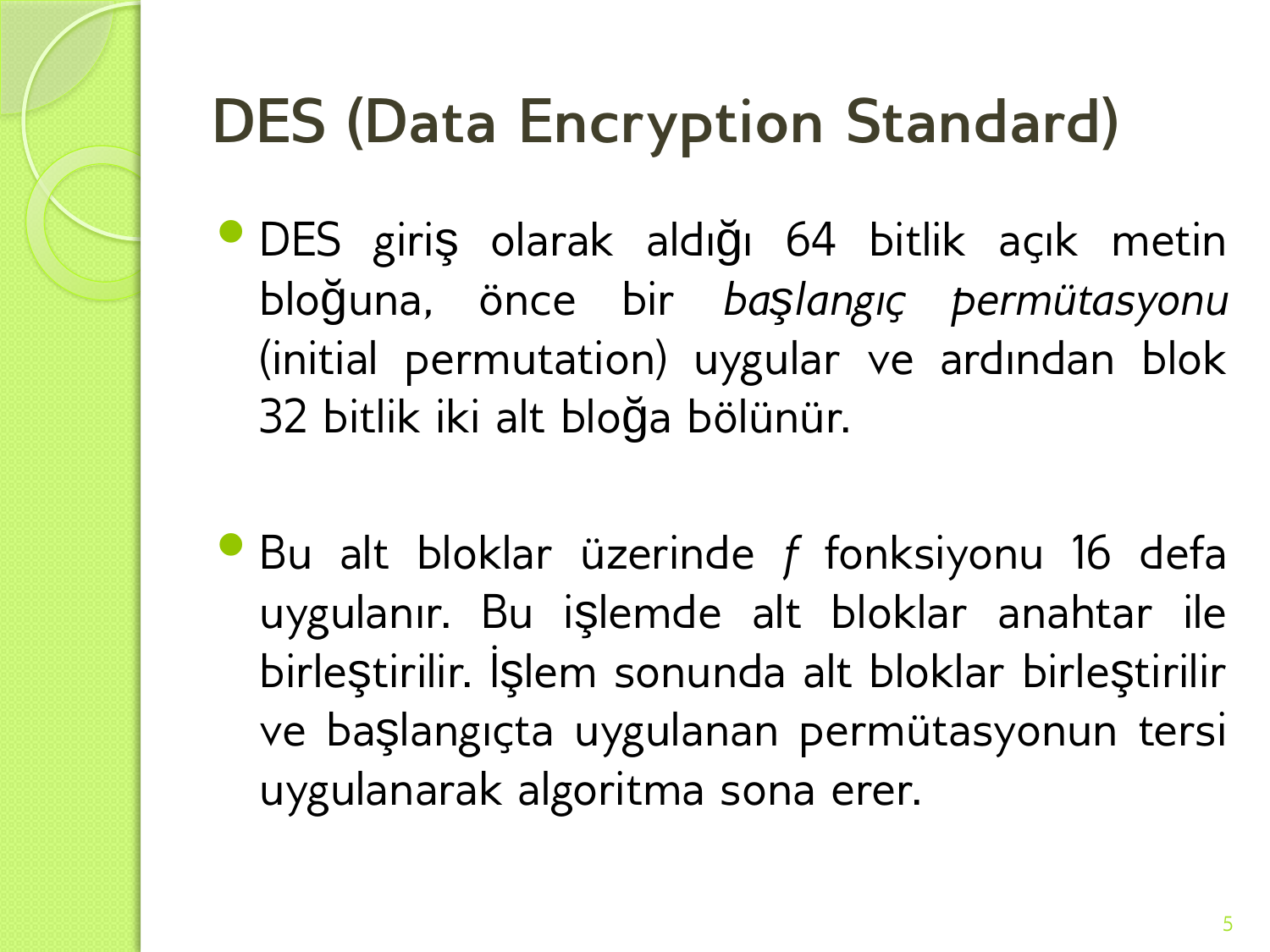

# DES (Data Encryption Standard)
DES giriş olarak aldığı 64 bitlik açık metin bloğuna, önce bir başlangıç permütasyonu (initial permutation) uygular ve ardından blok 32 bitlik iki alt bloğa bölünür.

Bu alt bloklar üzerinde f fonksiyonu 16 defa uygulanır. Bu işlemde alt bloklar anahtar ile birleştirilir. İşlem sonunda alt bloklar birleştirilir ve başlangıçta uygulanan permütasyonun tersi uygulanarak algoritma sona erer.

5